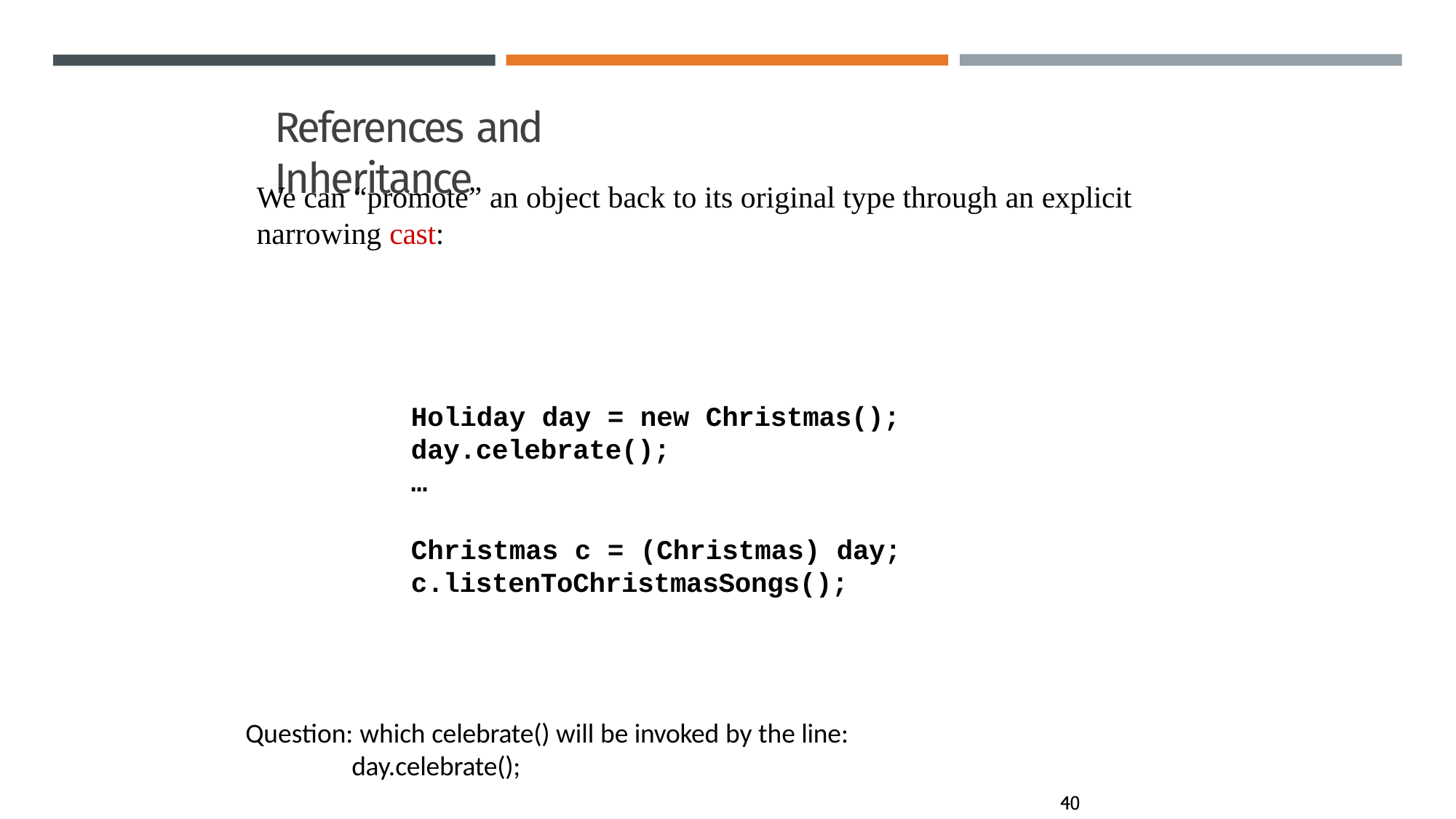

# References and Inheritance
We can “promote” an object back to its original type through an explicit
narrowing cast:
Holiday day = new Christmas(); day.celebrate();
…

Christmas c = (Christmas) day; c.listenToChristmasSongs();
Question: which celebrate() will be invoked by the line: day.celebrate();
40